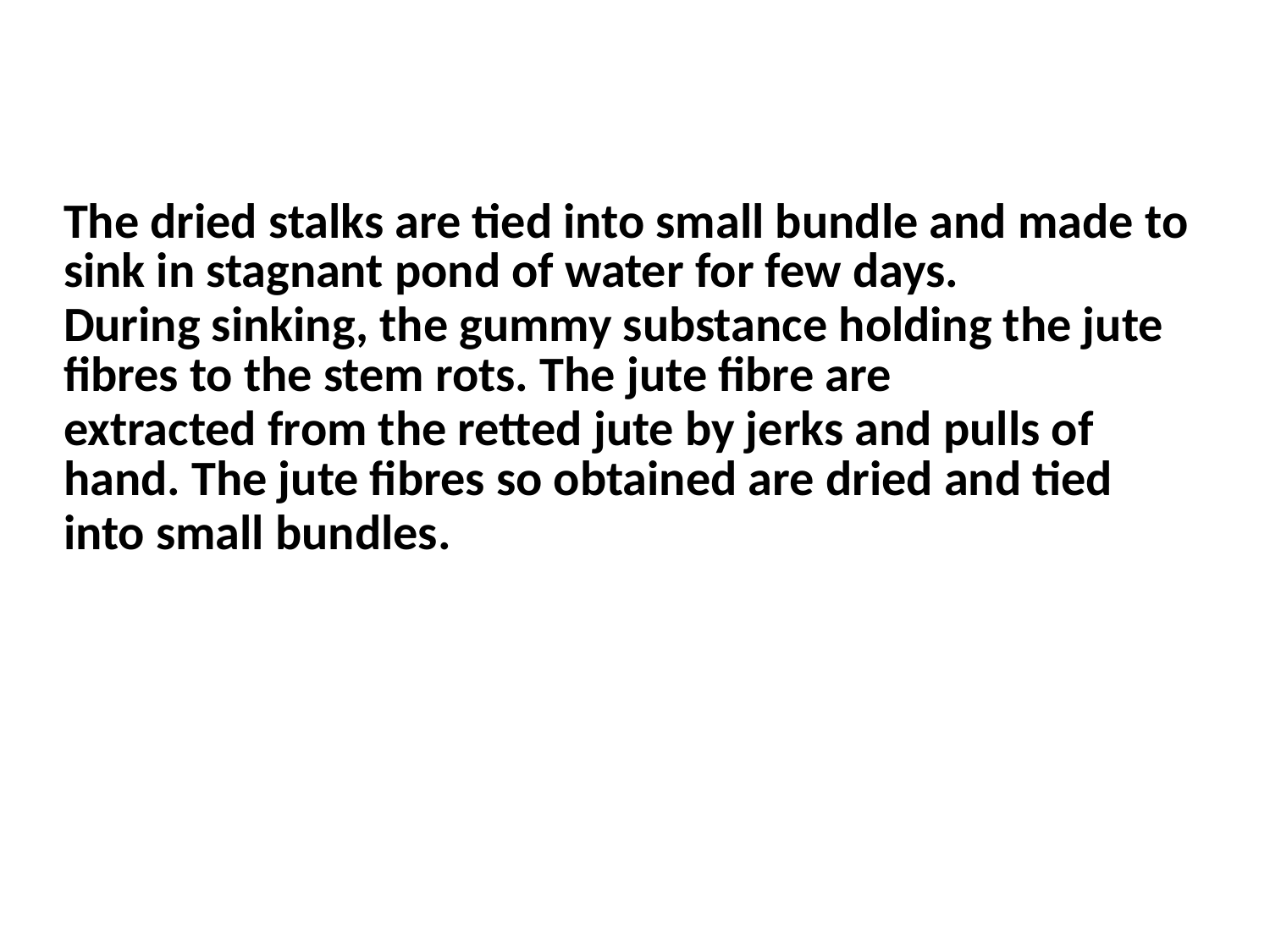

| The dried stalks are tied into small bundle and made to sink in stagnant pond of water for few days. |
| --- |
| During sinking, the gummy substance holding the jute fibres to the stem rots. The jute fibre are |
| extracted from the retted jute by jerks and pulls of hand. The jute fibres so obtained are dried and tied |
| into small bundles. |